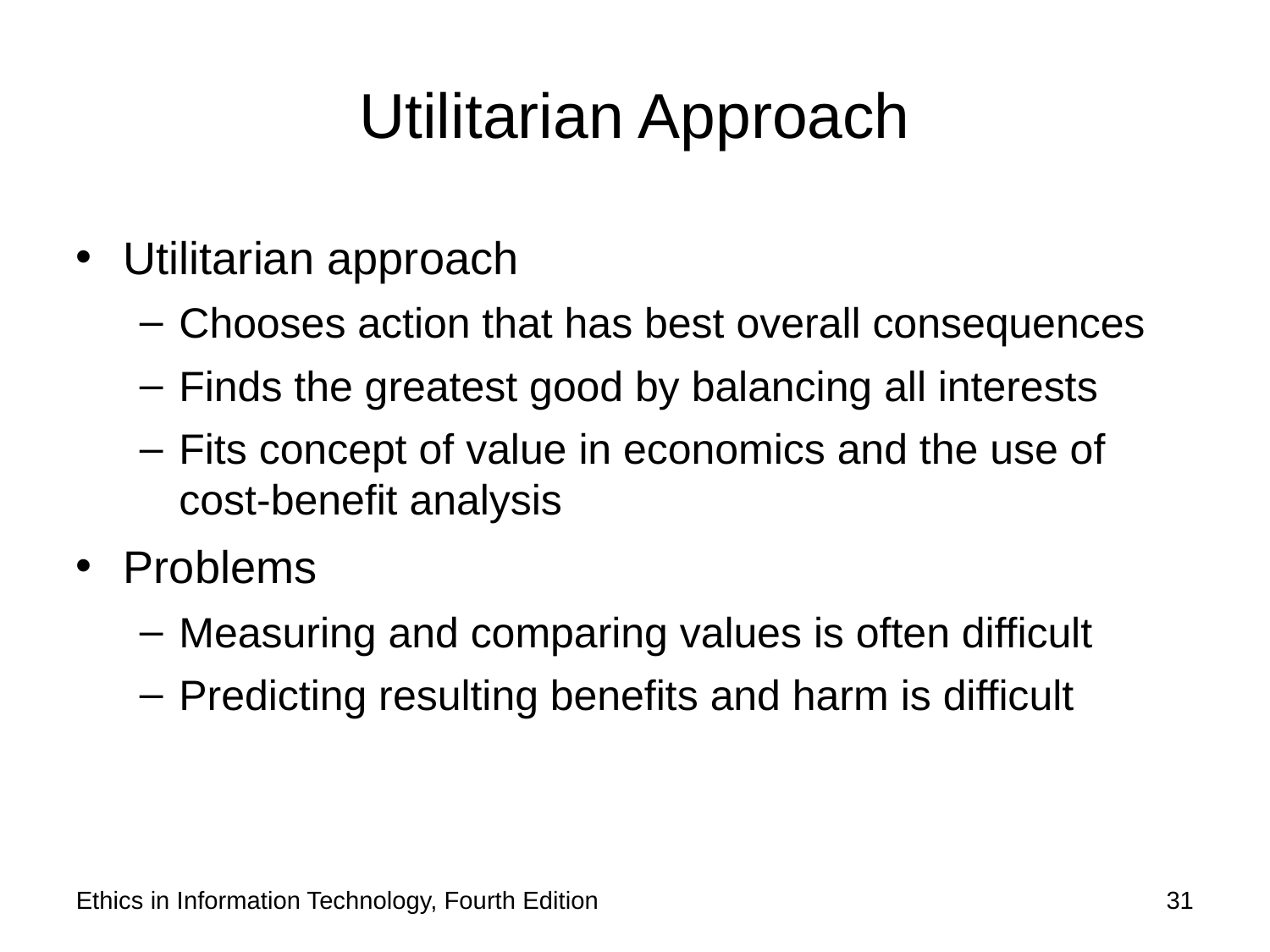

# Utilitarian Approach
Utilitarian approach
Chooses action that has best overall consequences
Finds the greatest good by balancing all interests
Fits concept of value in economics and the use of cost-benefit analysis
Problems
Measuring and comparing values is often difficult
Predicting resulting benefits and harm is difficult
Ethics in Information Technology, Fourth Edition
31